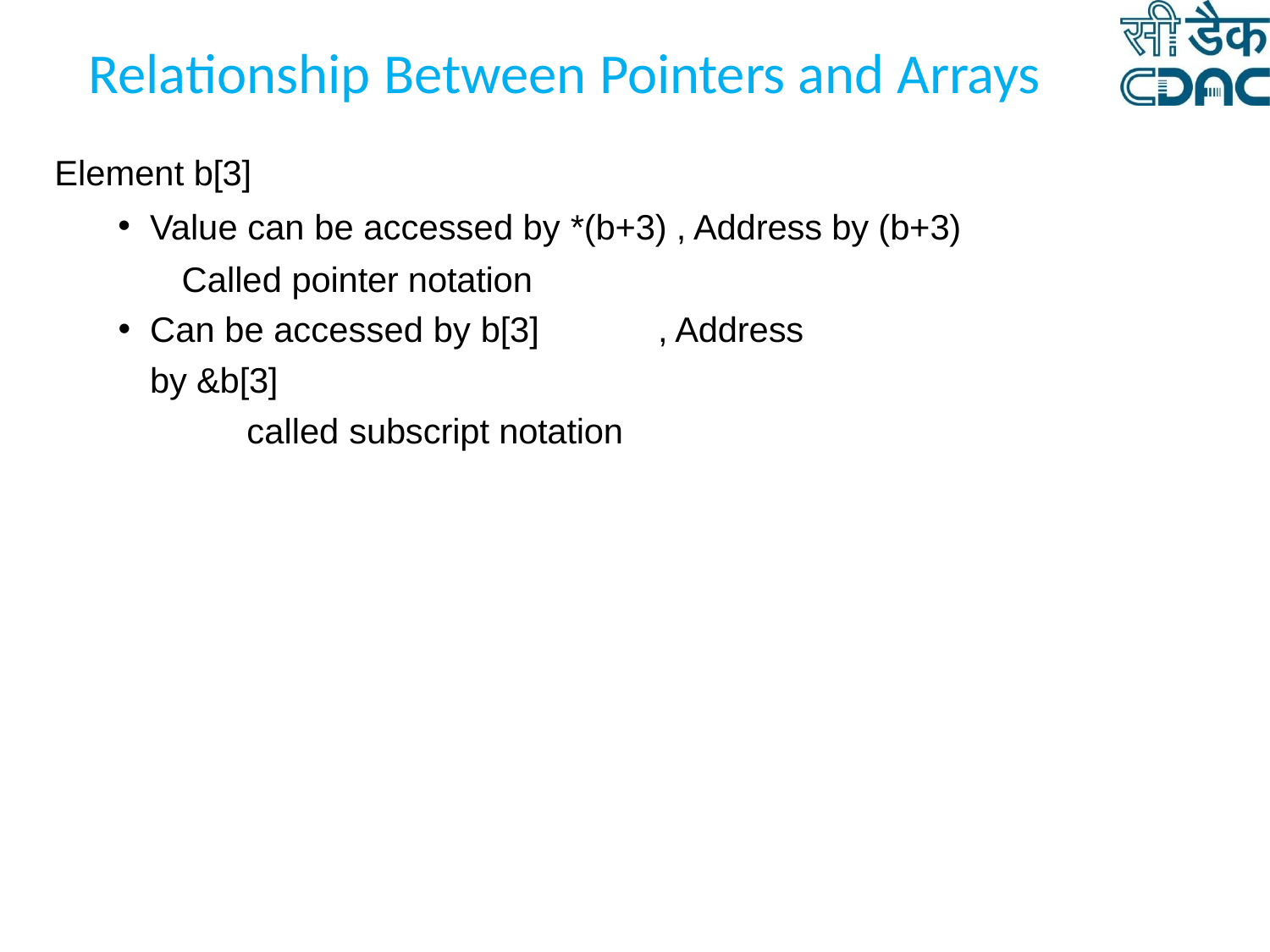

# Relationship Between Pointers and Arrays
Element b[3]
Value can be accessed by *(b+3) , Address by (b+3)
Called pointer notation
Can be accessed by b[3] 	, Address by &b[3]
	called subscript notation